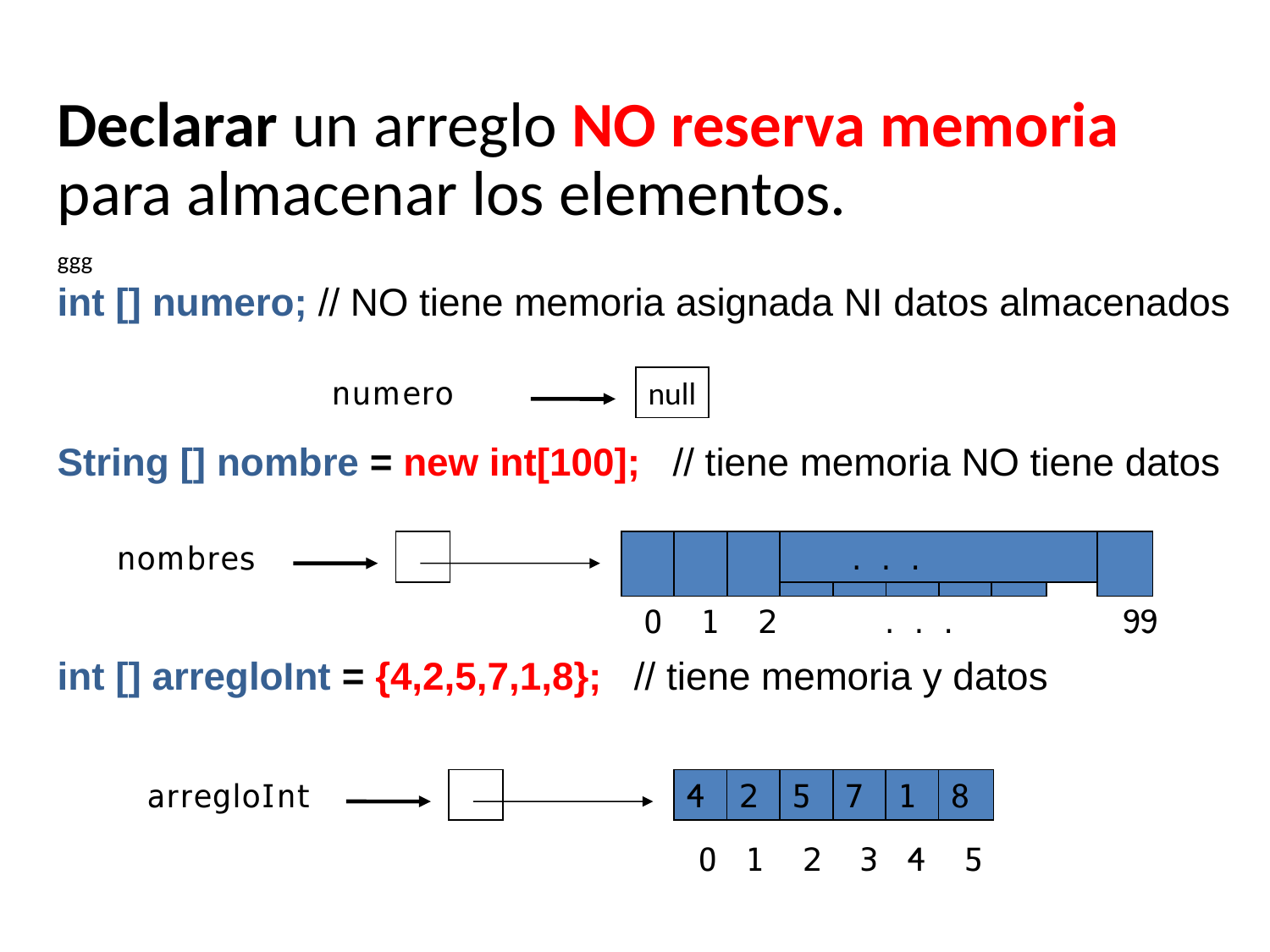

Declarar un arreglo NO reserva memoria para almacenar los elementos.
ggg
int [] numero; // NO tiene memoria asignada NI datos almacenados

String [] nombre = new int[100];   // tiene memoria NO tiene datos

int [] arregloInt = {4,2,5,7,1,8};   // tiene memoria y datos
numero
null

nombres

      .  .  .

0    1    2           .  .  .                 99
arregloInt

4
2
5
7
1
8

0   1    2    3   4    5